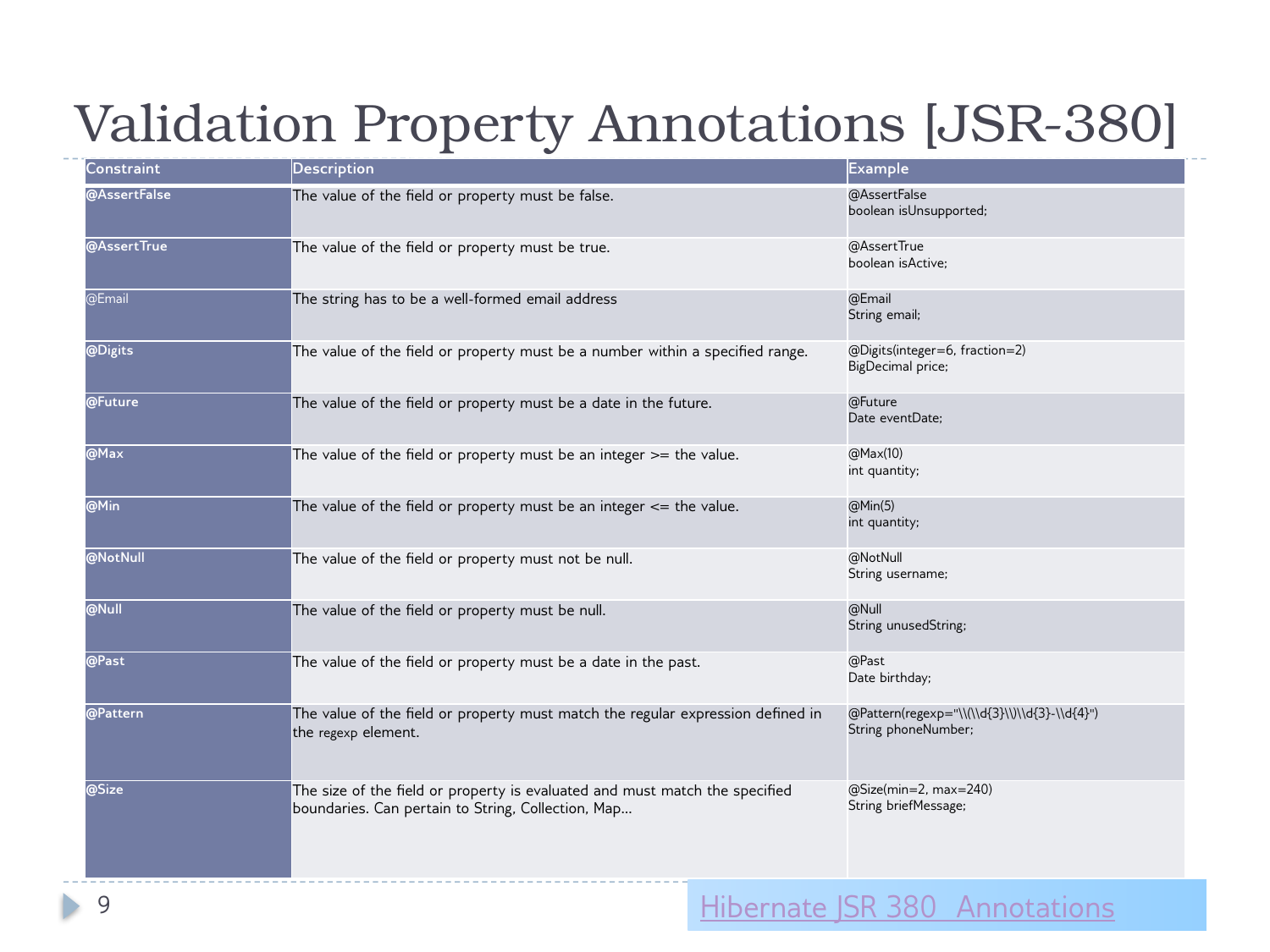

# Validation Property Annotations [JSR-380]
| Constraint | Description | Example |
| --- | --- | --- |
| @AssertFalse | The value of the field or property must be false. | @AssertFalse boolean isUnsupported; |
| @AssertTrue | The value of the field or property must be true. | @AssertTrue boolean isActive; |
| @Email | The string has to be a well-formed email address | @Email String email; |
| @Digits | The value of the field or property must be a number within a specified range. | @Digits(integer=6, fraction=2) BigDecimal price; |
| @Future | The value of the field or property must be a date in the future. | @Future Date eventDate; |
| @Max | The value of the field or property must be an integer >= the value. | @Max(10) int quantity; |
| @Min | The value of the field or property must be an integer <= the value. | @Min(5) int quantity; |
| @NotNull | The value of the field or property must not be null. | @NotNull String username; |
| @Null | The value of the field or property must be null. | @Null String unusedString; |
| @Past | The value of the field or property must be a date in the past. | @Past Date birthday; |
| @Pattern | The value of the field or property must match the regular expression defined in the regexp element. | @Pattern(regexp="\\(\\d{3}\\)\\d{3}-\\d{4}") String phoneNumber; |
| @Size | The size of the field or property is evaluated and must match the specified boundaries. Can pertain to String, Collection, Map… | @Size(min=2, max=240) String briefMessage; |
Hibernate JSR 380  Annotations
9